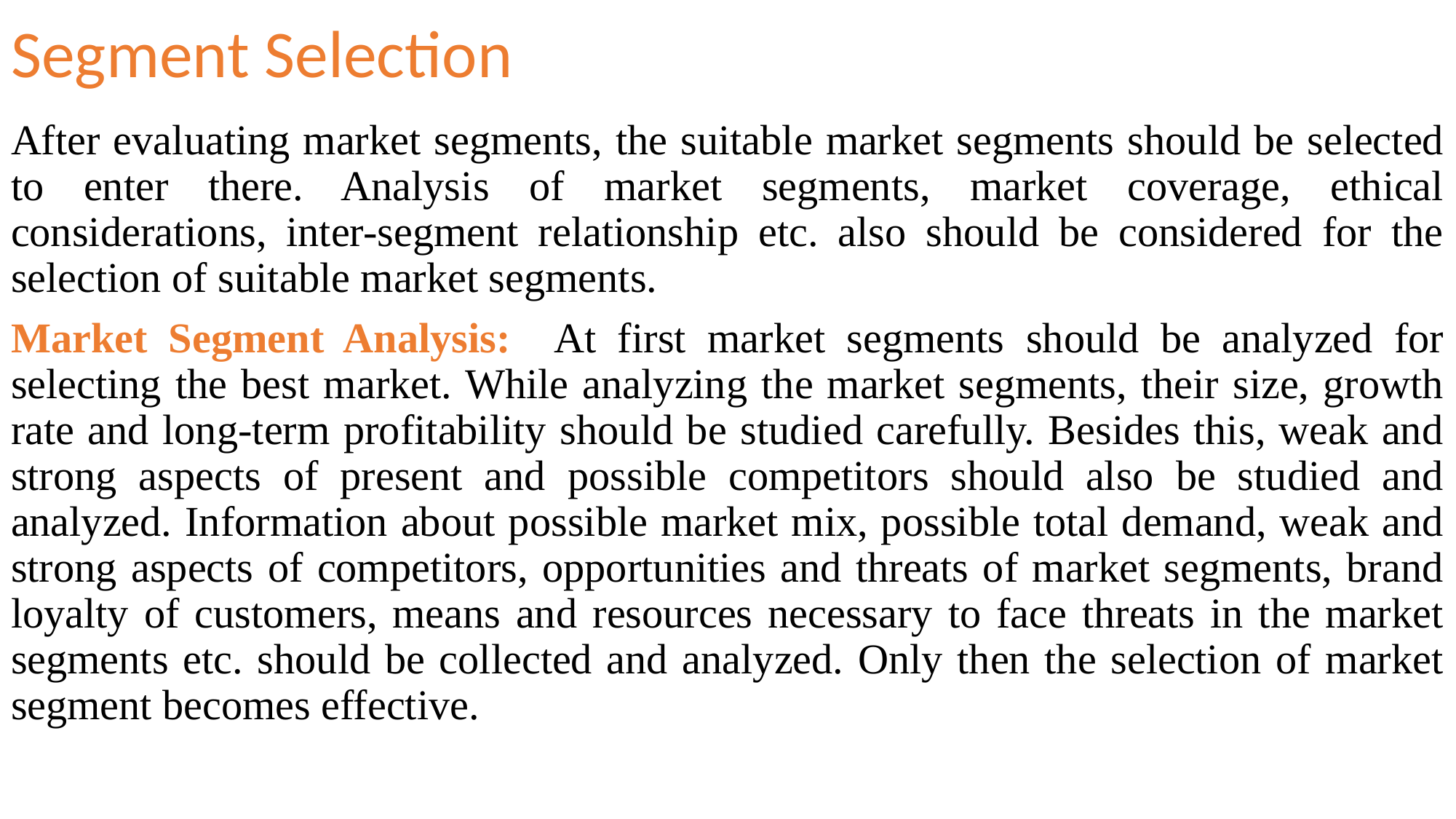

# Segment Selection
After evaluating market segments, the suitable market segments should be selected to enter there. Analysis of market segments, market coverage, ethical considerations, inter-segment relationship etc. also should be considered for the selection of suitable market segments.
Market Segment Analysis:  At first market segments should be analyzed for selecting the best market. While analyzing the market segments, their size, growth rate and long-term profitability should be studied carefully. Besides this, weak and strong aspects of present and possible competitors should also be studied and analyzed. Information about possible market mix, possible total demand, weak and strong aspects of competitors, opportunities and threats of market segments, brand loyalty of customers, means and resources necessary to face threats in the market segments etc. should be collected and analyzed. Only then the selection of market segment becomes effective.